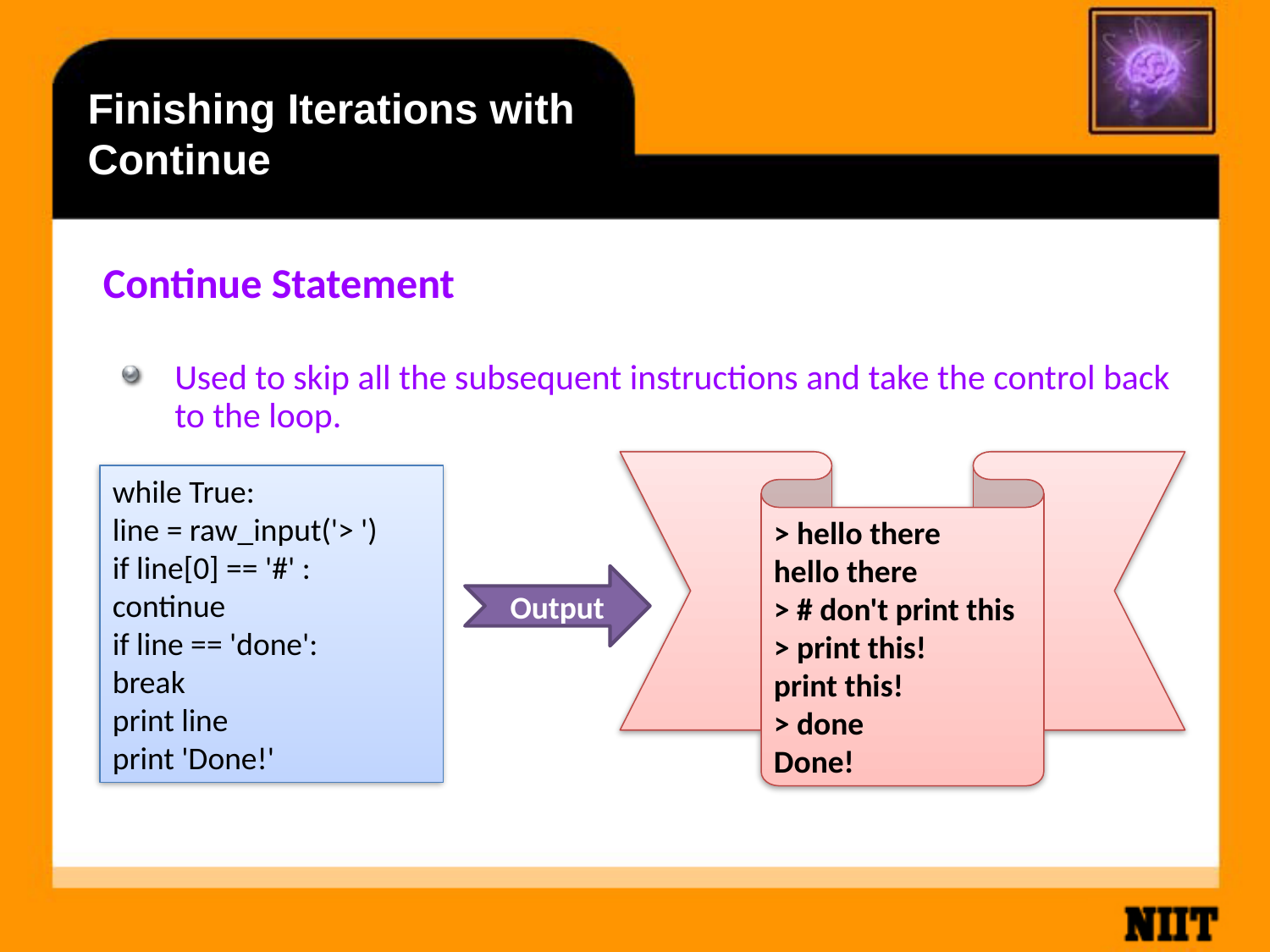

# Finishing Iterations with Continue
Continue Statement

Used to skip all the subsequent instructions and take the control back to the loop.

Sub-bullet1
Sub-bullet2

> hello there
hello there
> # don't print this
> print this!
print this!
> done
Done!
while True:
line = raw_input('> ')
if line[0] == '#' :
continue
if line == 'done':
break
print line
print 'Done!'
Output